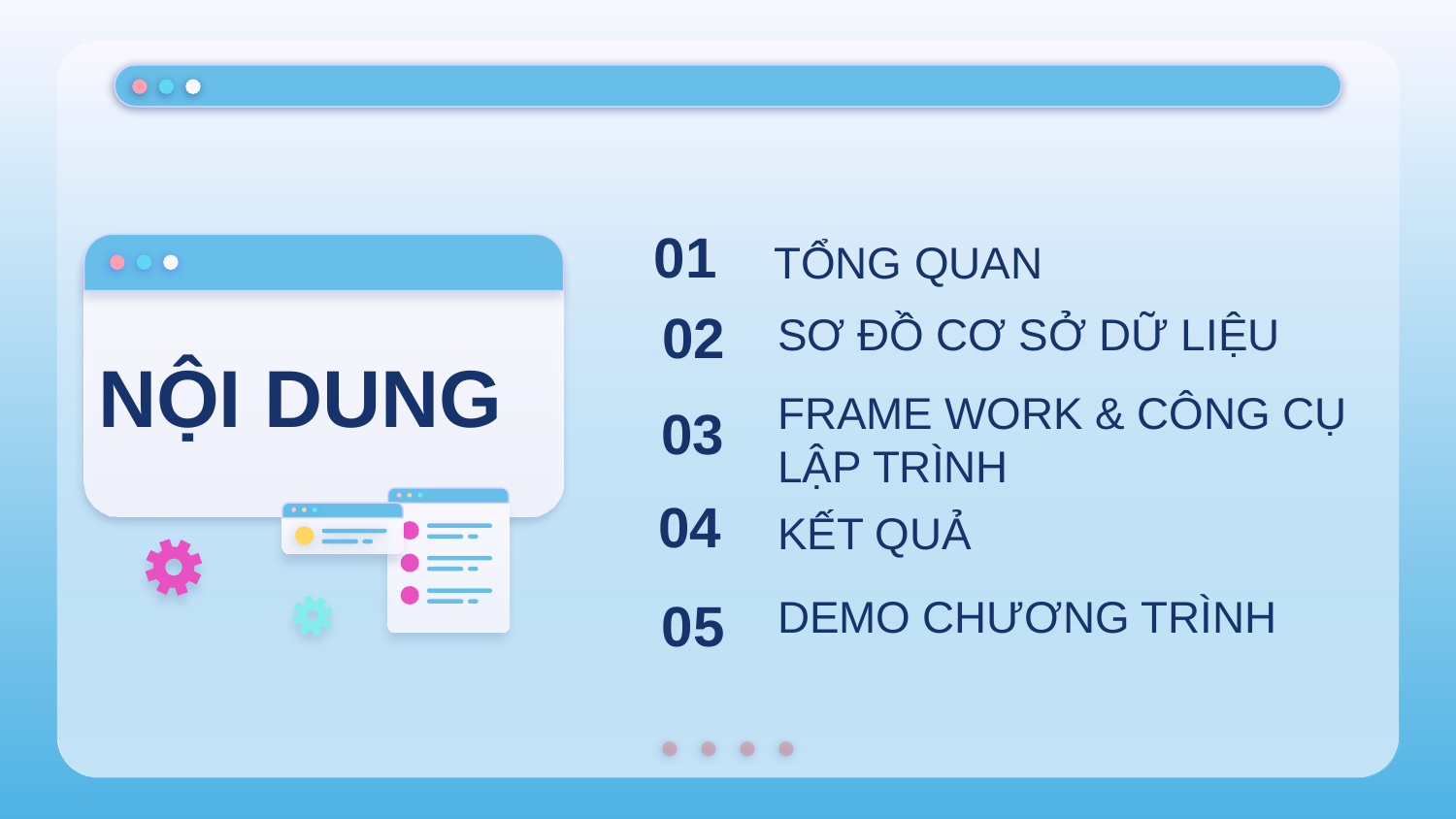

01
# TỔNG QUAN

02
SƠ ĐỒ CƠ SỞ DỮ LIỆU
NỘI DUNG
03
FRAME WORK & CÔNG CỤ LẬP TRÌNH
04

KẾT QUẢ

05
DEMO CHƯƠNG TRÌNH